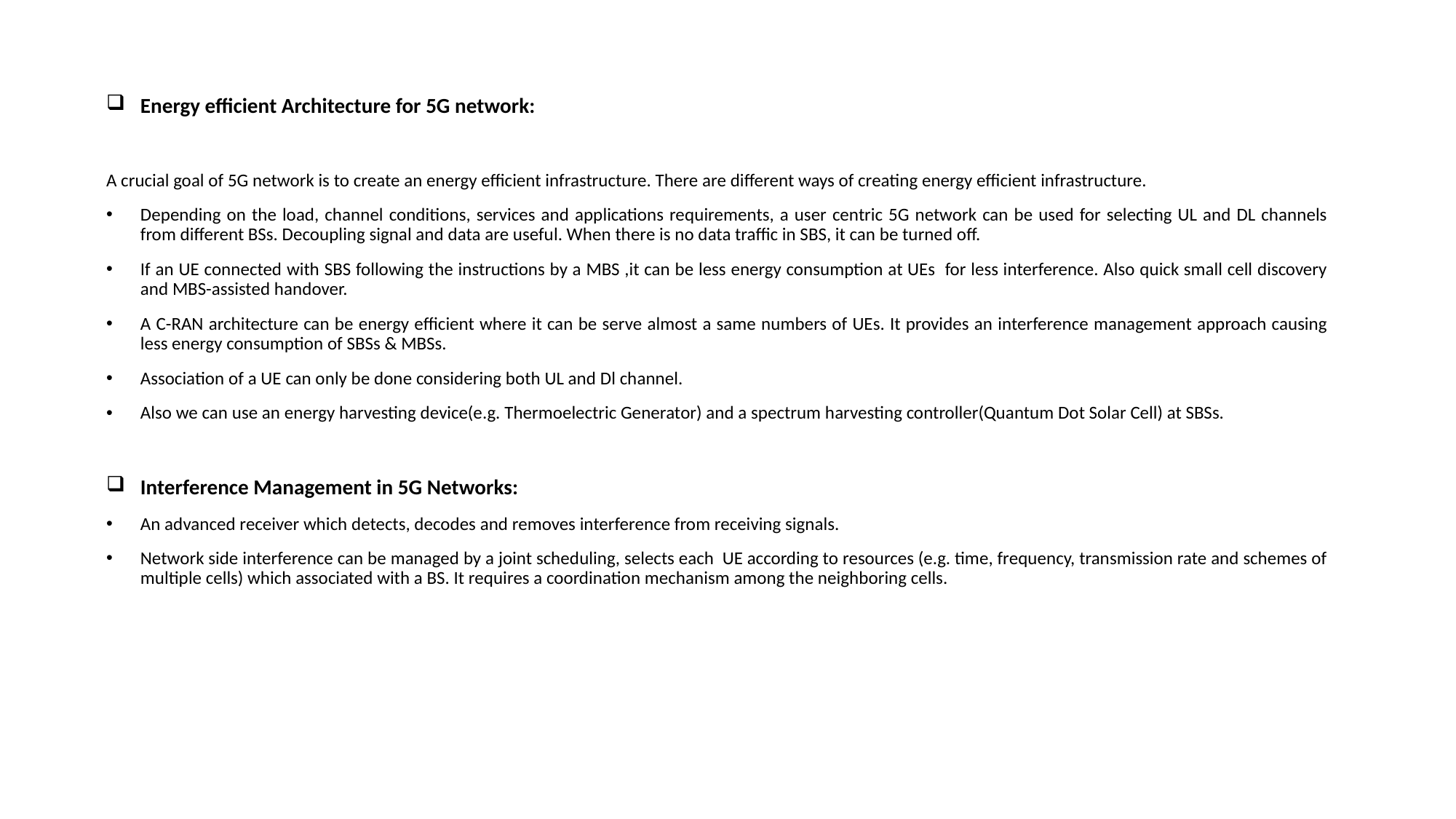

Energy efficient Architecture for 5G network:

A crucial goal of 5G network is to create an energy efficient infrastructure. There are different ways of creating energy efficient infrastructure.
Depending on the load, channel conditions, services and applications requirements, a user centric 5G network can be used for selecting UL and DL channels from different BSs. Decoupling signal and data are useful. When there is no data traffic in SBS, it can be turned off.
If an UE connected with SBS following the instructions by a MBS ,it can be less energy consumption at UEs  for less interference. Also quick small cell discovery and MBS-assisted handover.
A C-RAN architecture can be energy efficient where it can be serve almost a same numbers of UEs. It provides an interference management approach causing less energy consumption of SBSs & MBSs.
Association of a UE can only be done considering both UL and Dl channel.
Also we can use an energy harvesting device(e.g. Thermoelectric Generator) and a spectrum harvesting controller(Quantum Dot Solar Cell) at SBSs.

Interference Management in 5G Networks:
An advanced receiver which detects, decodes and removes interference from receiving signals.
Network side interference can be managed by a joint scheduling, selects each  UE according to resources (e.g. time, frequency, transmission rate and schemes of multiple cells) which associated with a BS. It requires a coordination mechanism among the neighboring cells.